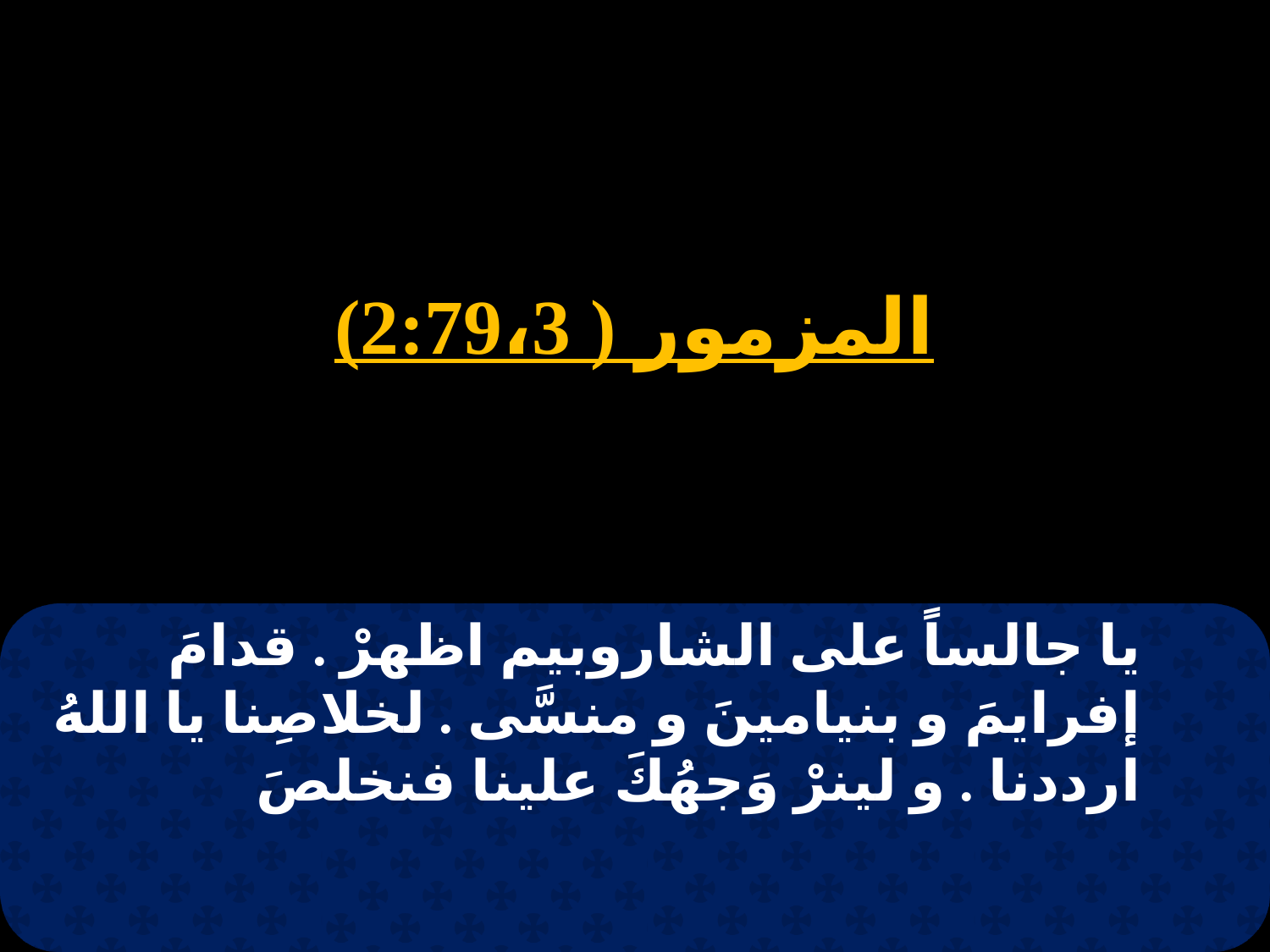

المزمور ( 2:79،3)
يا جالساً على الشاروبيم اظهرْ . قدامَ إفرايمَ و بنيامينَ و منسَّى . لخلاصِنا يا اللهُ ارددنا . و لينرْ وَجهُكَ علينا فنخلصَ